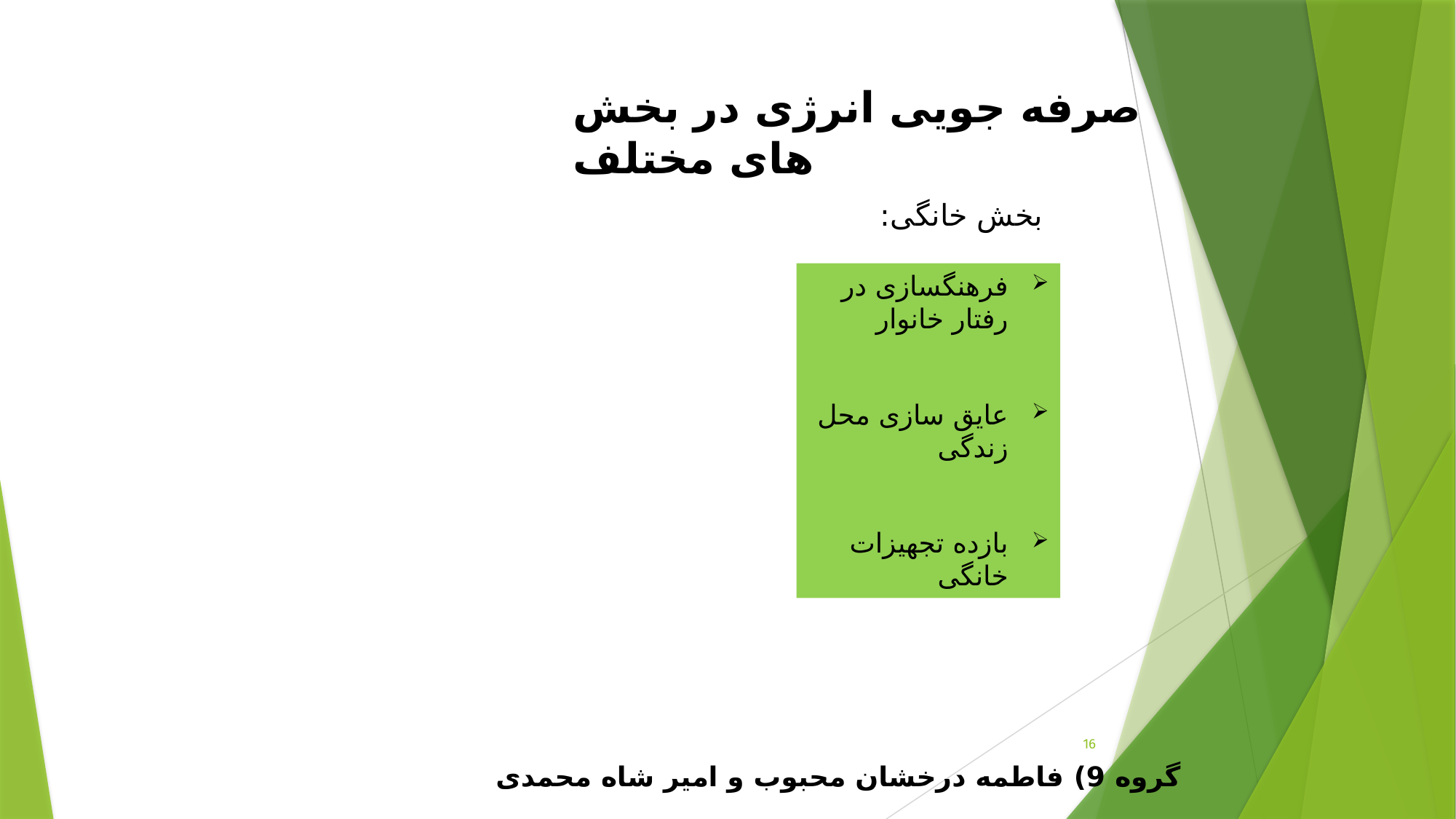

صرفه جویی انرژی در بخش های مختلف
بخش خانگی:
فرهنگسازی در رفتار خانوار

عایق سازی محل زندگی

بازده تجهیزات خانگی
16
گروه 9) فاطمه درخشان محبوب و امیر شاه محمدی